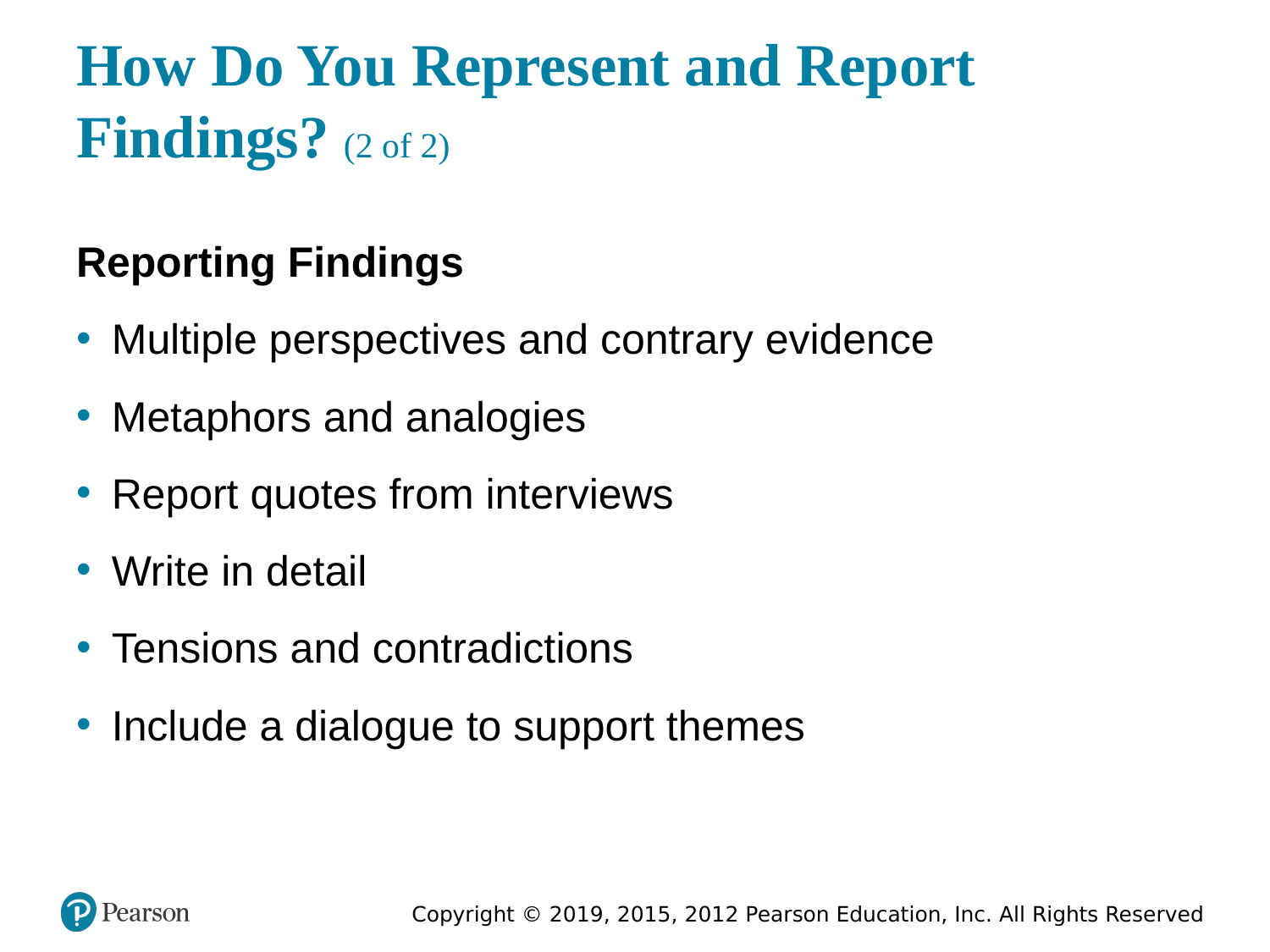

# How Do You Represent and Report Findings? (2 of 2)
Reporting Findings
Multiple perspectives and contrary evidence
Metaphors and analogies
Report quotes from interviews
Write in detail
Tensions and contradictions
Include a dialogue to support themes